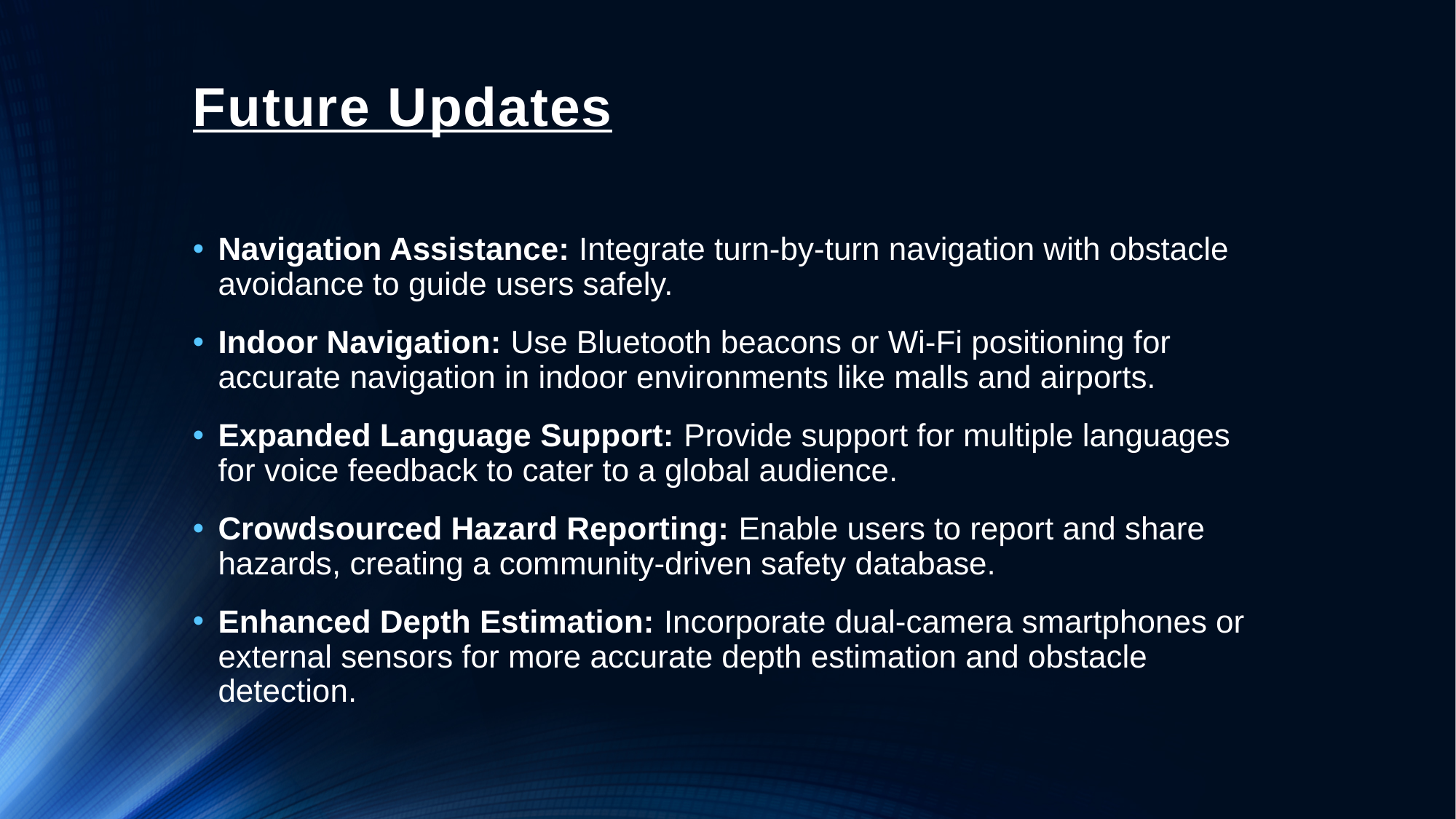

# Future Updates
Navigation Assistance: Integrate turn-by-turn navigation with obstacle avoidance to guide users safely.
Indoor Navigation: Use Bluetooth beacons or Wi-Fi positioning for accurate navigation in indoor environments like malls and airports.
Expanded Language Support: Provide support for multiple languages for voice feedback to cater to a global audience.
Crowdsourced Hazard Reporting: Enable users to report and share hazards, creating a community-driven safety database.
Enhanced Depth Estimation: Incorporate dual-camera smartphones or external sensors for more accurate depth estimation and obstacle detection.